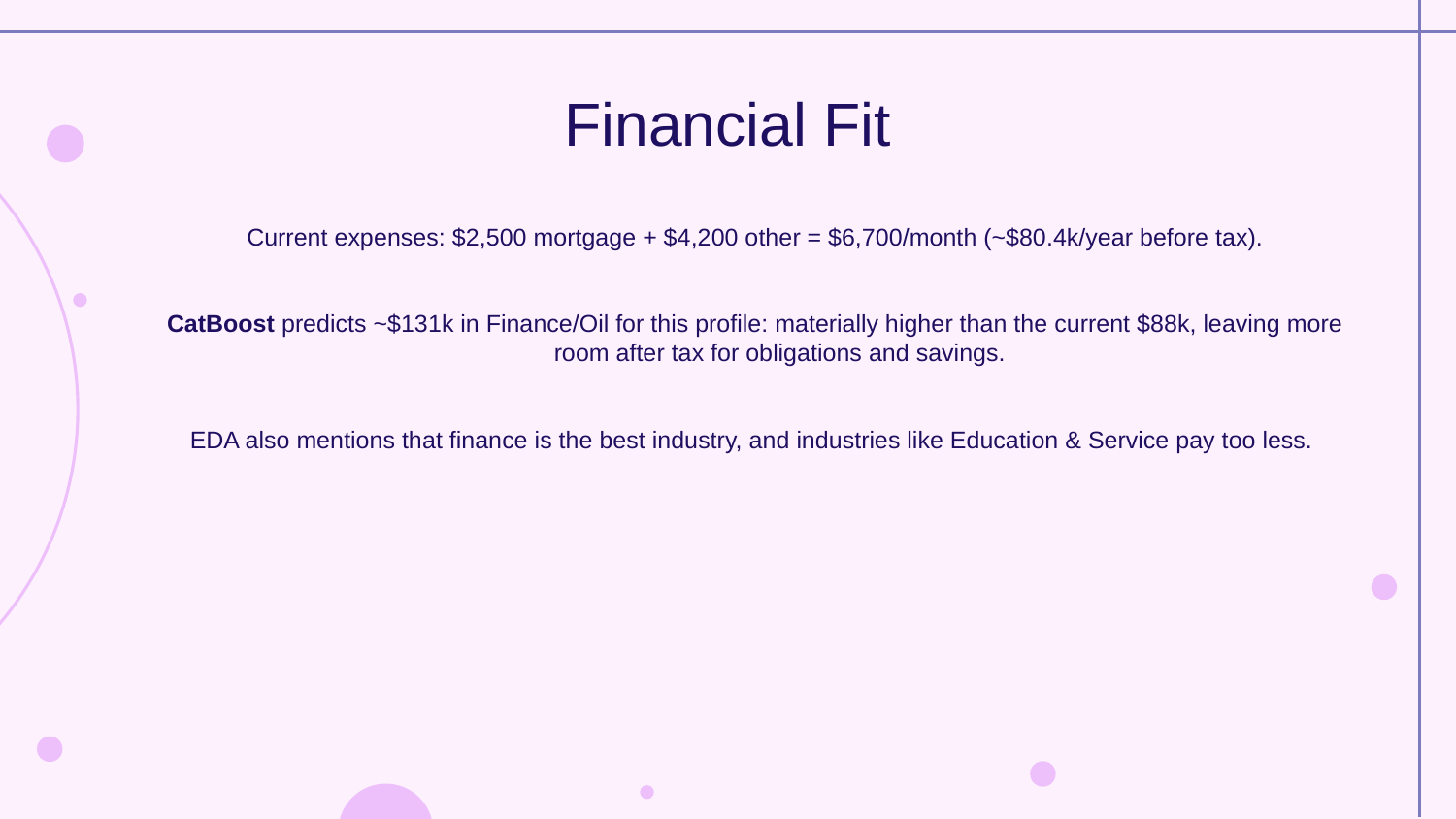

# Financial Fit
Current expenses: $2,500 mortgage + $4,200 other = $6,700/month (~$80.4k/year before tax).

CatBoost predicts ~$131k in Finance/Oil for this profile: materially higher than the current $88k, leaving more room after tax for obligations and savings.

EDA also mentions that finance is the best industry, and industries like Education & Service pay too less.